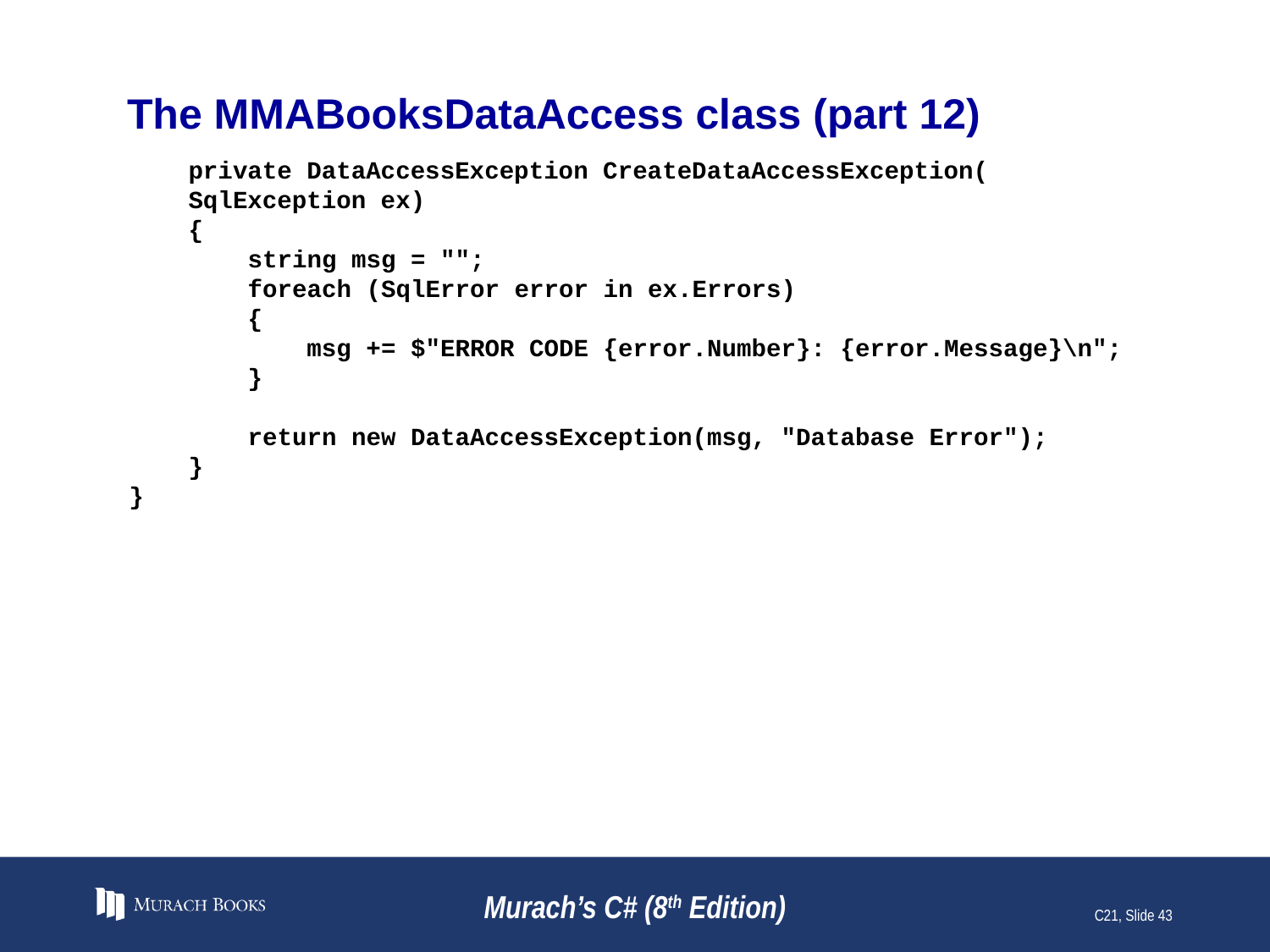

# The MMABooksDataAccess class (part 12)
    private DataAccessException CreateDataAccessException(
    SqlException ex)
    {
        string msg = "";
        foreach (SqlError error in ex.Errors)
        {
            msg += $"ERROR CODE {error.Number}: {error.Message}\n";
        }

        return new DataAccessException(msg, "Database Error");
    }
}

Murach’s C# (8th Edition)

C21, Slide 43